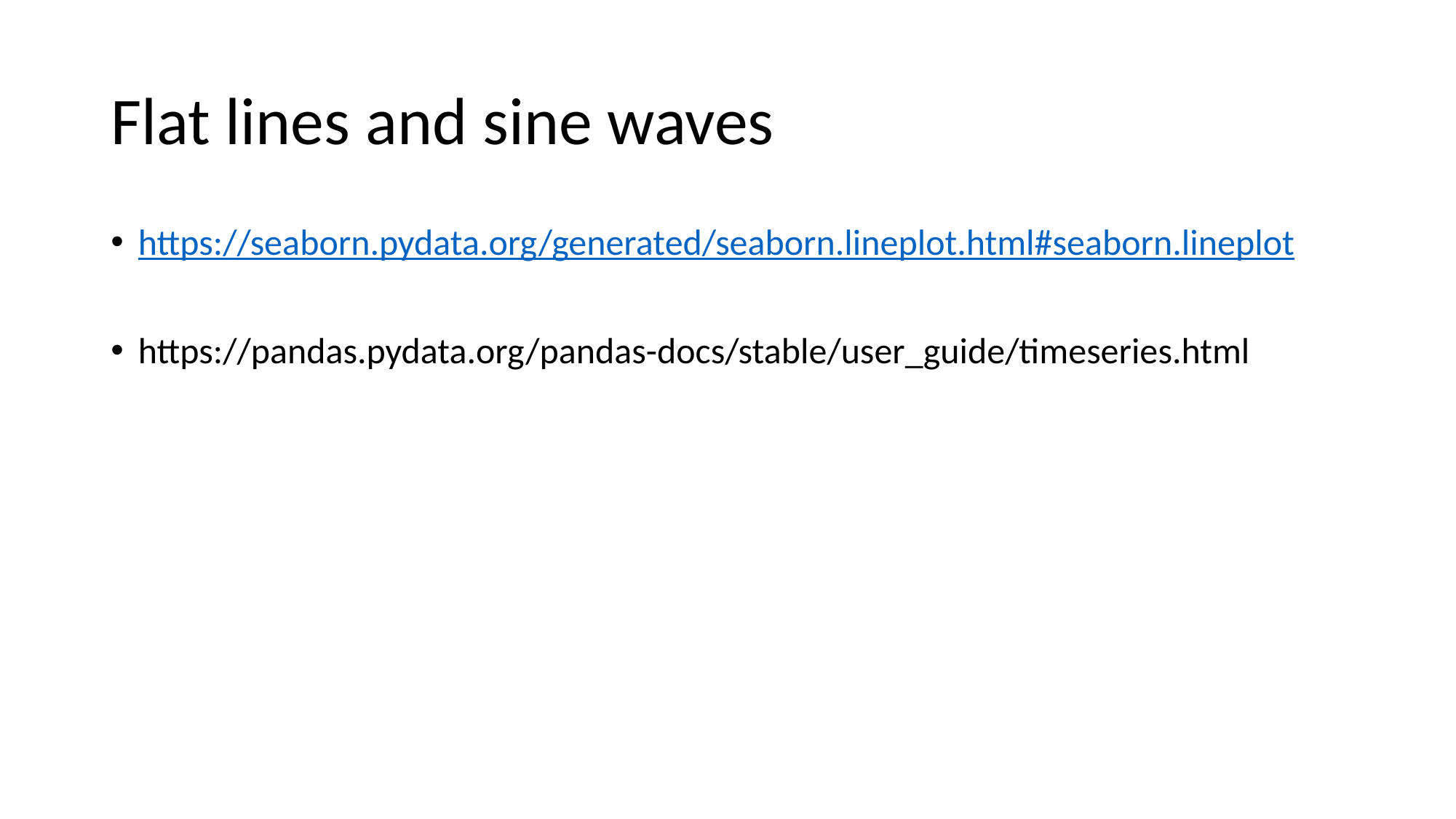

# Flat lines and sine waves
https://seaborn.pydata.org/generated/seaborn.lineplot.html#seaborn.lineplot

https://pandas.pydata.org/pandas-docs/stable/user_guide/timeseries.html